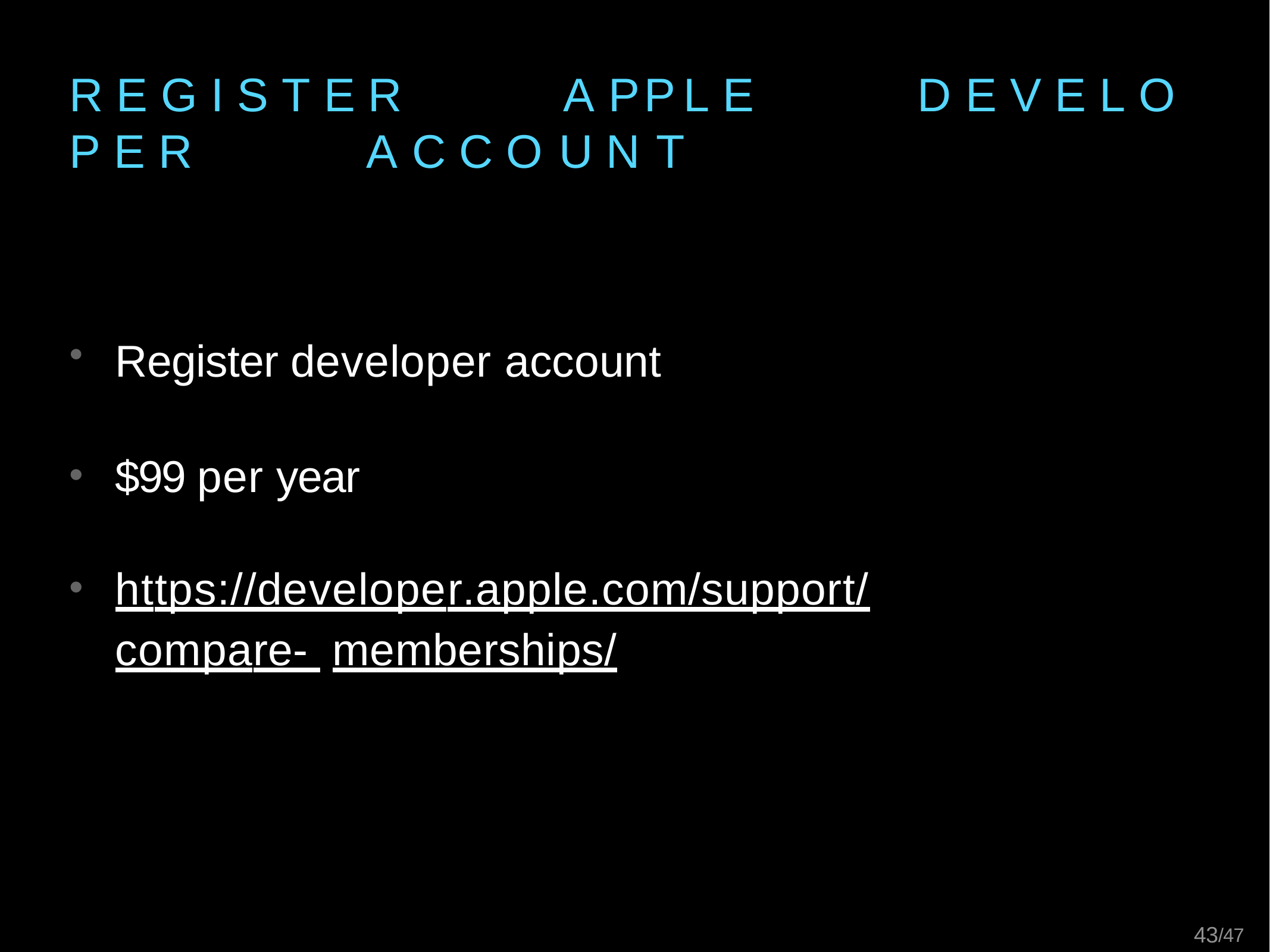

# R E G I S T E R	A P P L E	D E V E L O P E R	A C C O U N T
Register developer account

$99 per year
https://developer.apple.com/support/compare-  memberships/
43/47